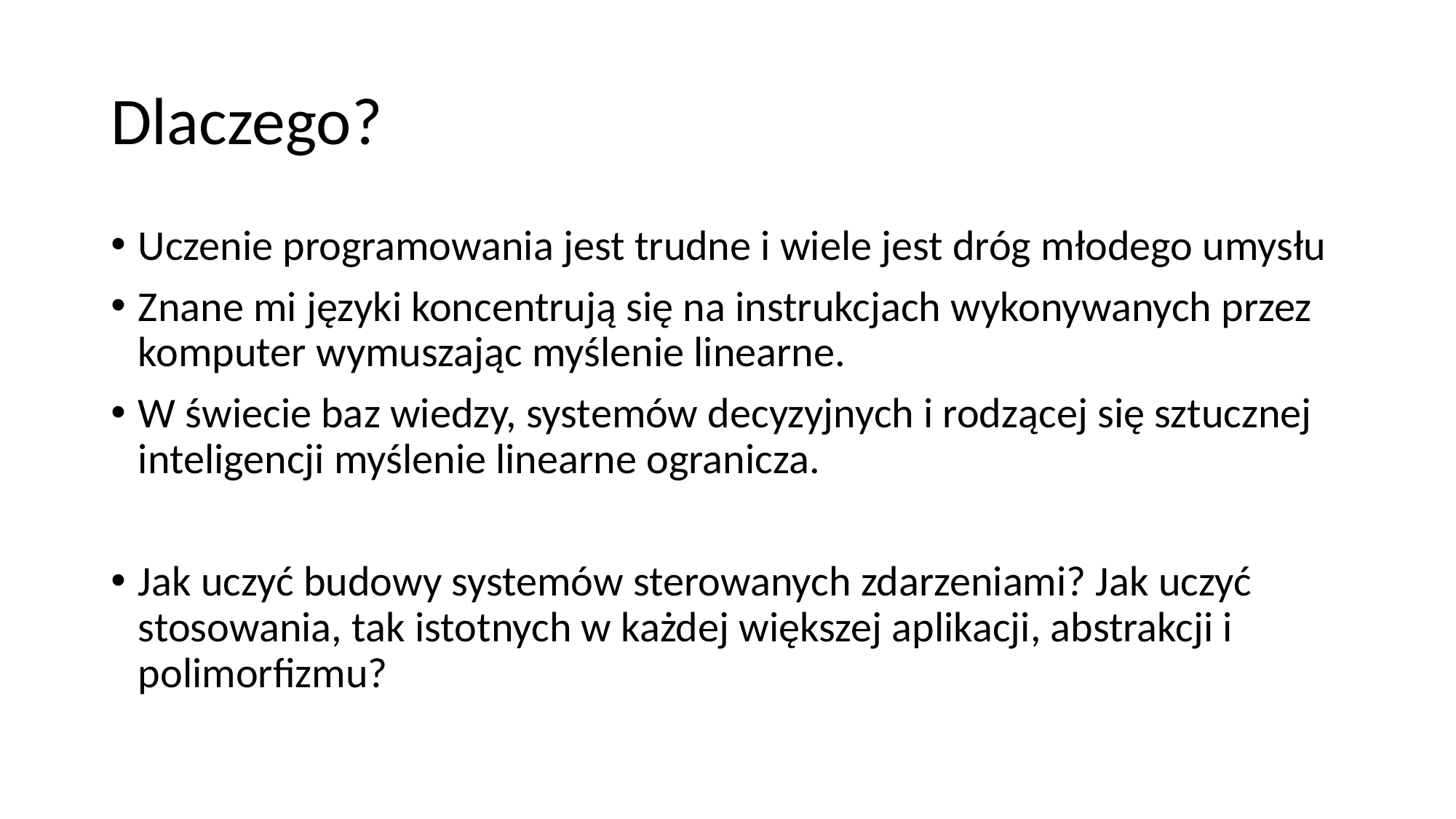

# Dlaczego?
Uczenie programowania jest trudne i wiele jest dróg młodego umysłu
Znane mi języki koncentrują się na instrukcjach wykonywanych przez komputer wymuszając myślenie linearne.
W świecie baz wiedzy, systemów decyzyjnych i rodzącej się sztucznej inteligencji myślenie linearne ogranicza.

Jak uczyć budowy systemów sterowanych zdarzeniami? Jak uczyć stosowania, tak istotnych w każdej większej aplikacji, abstrakcji i polimorfizmu?